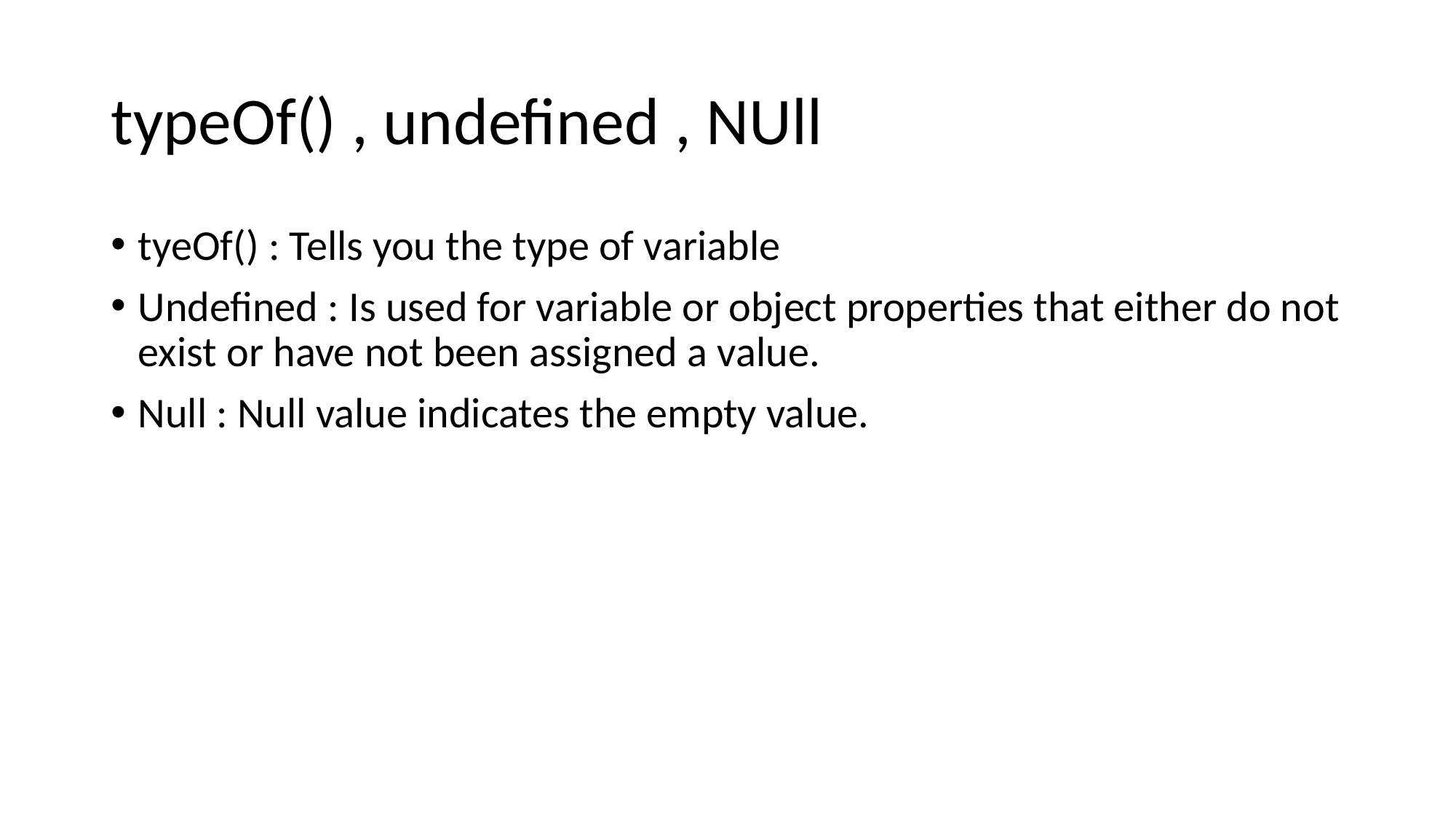

# typeOf() , undefined , NUll
tyeOf() : Tells you the type of variable
Undefined : Is used for variable or object properties that either do not exist or have not been assigned a value.
Null : Null value indicates the empty value.